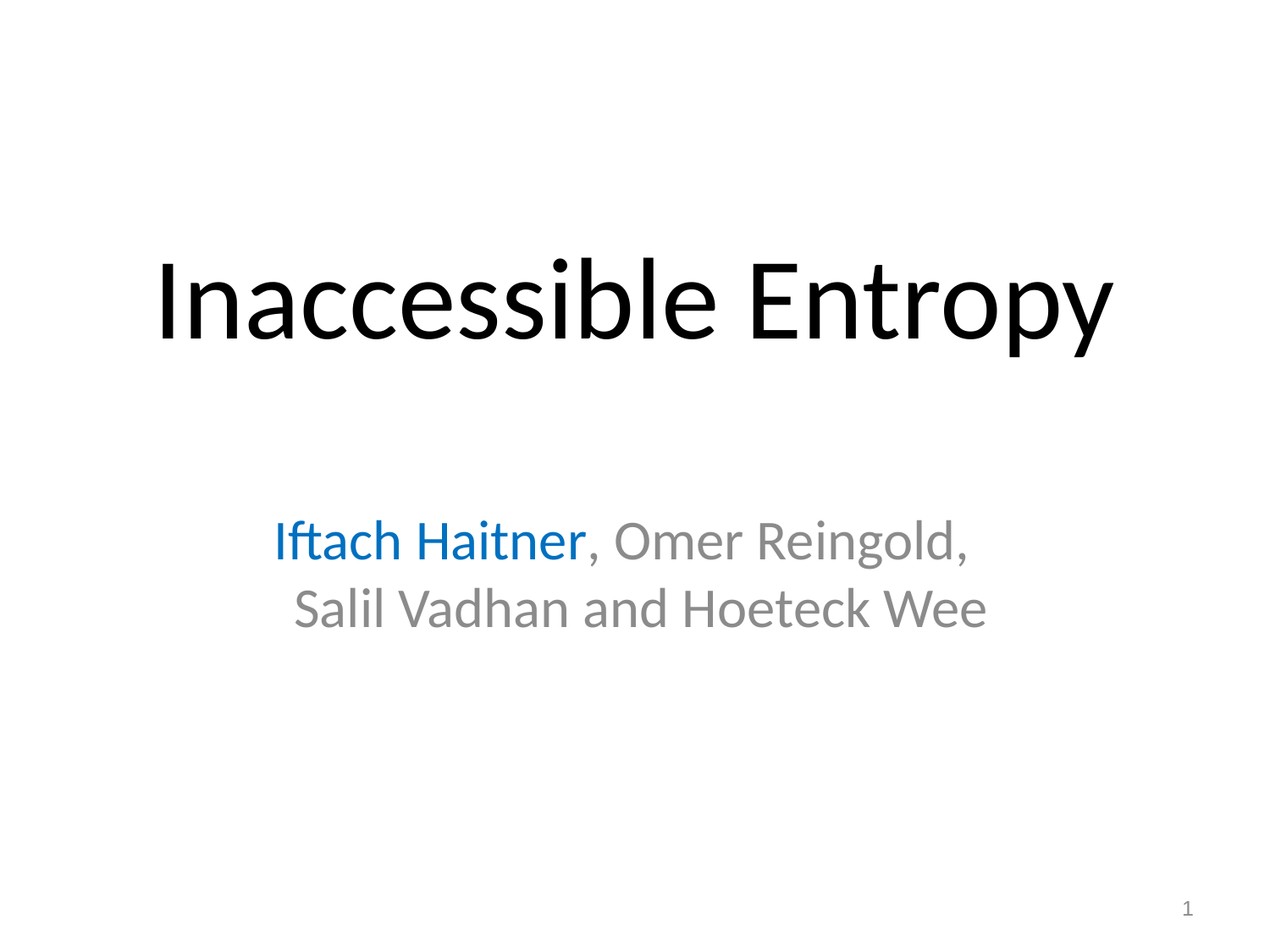

# Inaccessible Entropy
Iftach Haitner, Omer Reingold,
 Salil Vadhan and Hoeteck Wee
1